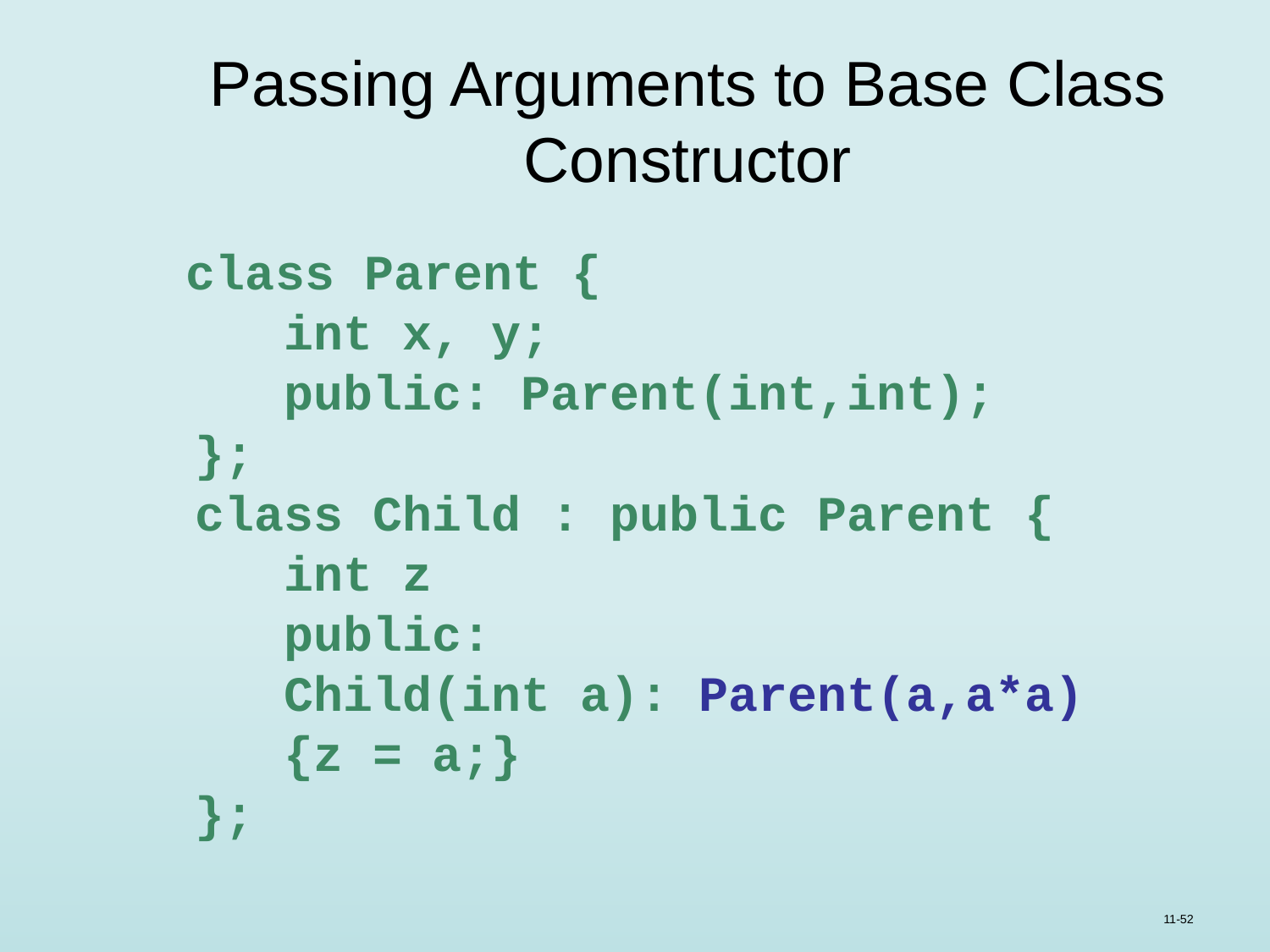

# Passing Arguments to Base Class Constructor
        class Parent {
       int x, y;
       public: Parent(int,int);
    };
    class Child : public Parent {
       int z
       public:
       Child(int a): Parent(a,a*a)
       {z = a;}
    };
11-52